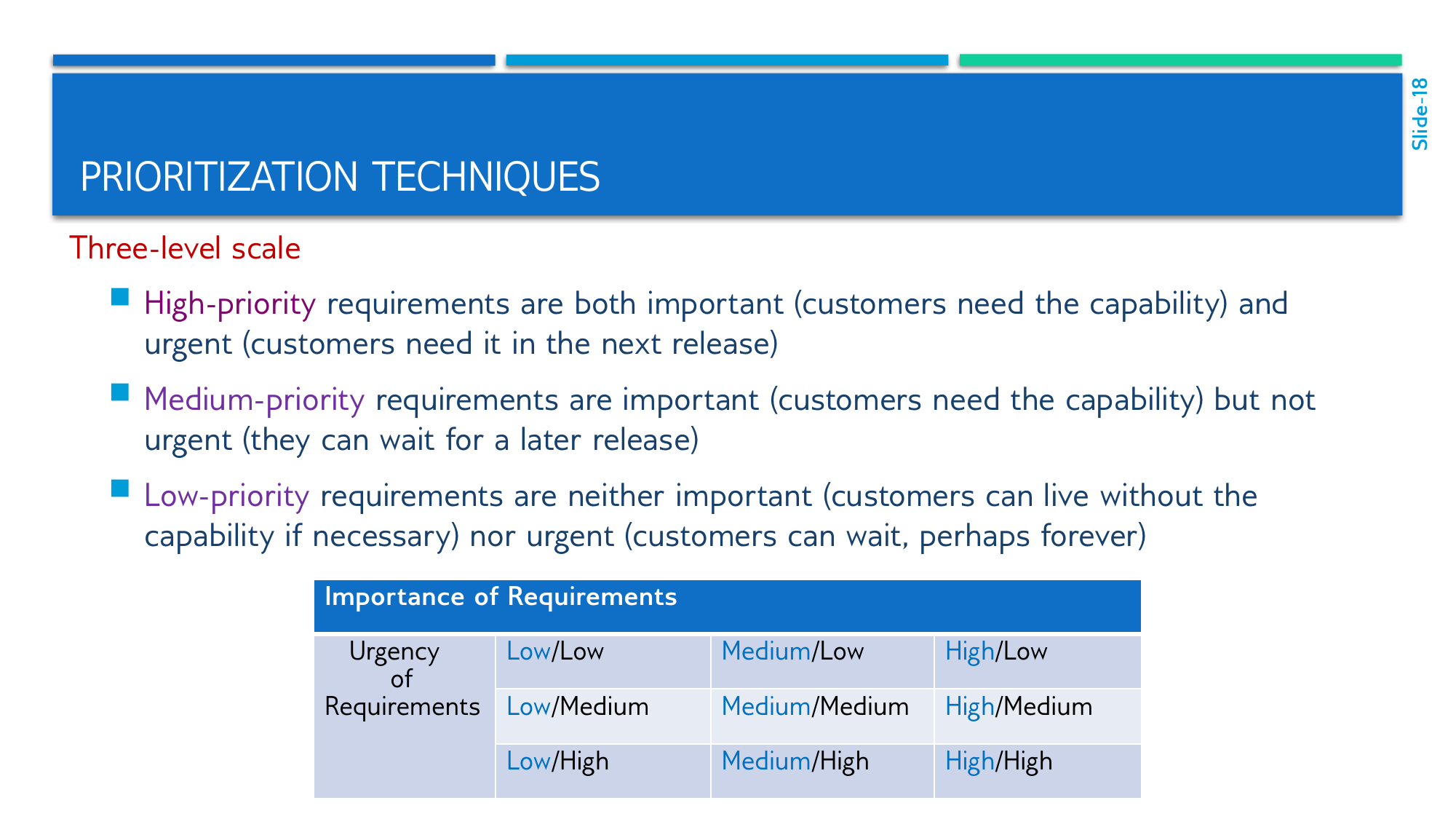

Slide-18
# prioritization techniques
Three-level scale
High-priority requirements are both important (customers need the capability) and urgent (customers need it in the next release)
Medium-priority requirements are important (customers need the capability) but not urgent (they can wait for a later release)
Low-priority requirements are neither important (customers can live without the capability if necessary) nor urgent (customers can wait, perhaps forever)
| Importance of Requirements |  |  |  |
| --- | --- | --- | --- |
| Urgency of Requirements | Low/Low | Medium/Low | High/Low |
|  | Low/Medium | Medium/Medium | High/Medium |
|  | Low/High | Medium/High | High/High |